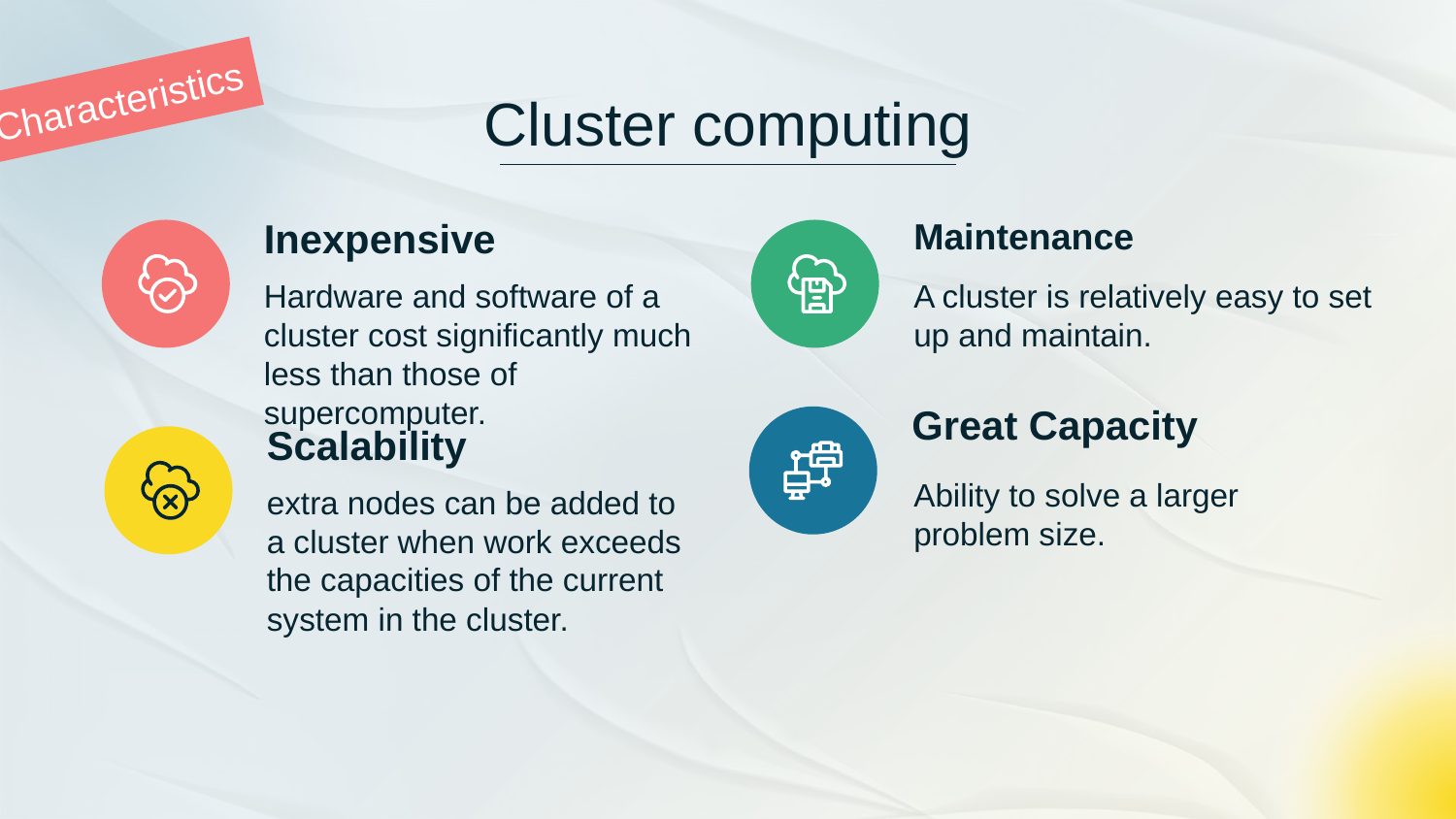

Characteristics
# Cluster computing
Inexpensive
Maintenance

Hardware and software of a cluster cost significantly much less than those of supercomputer.
A cluster is relatively easy to set up and maintain.
Great Capacity

Scalability

Ability to solve a larger problem size.
extra nodes can be added to a cluster when work exceeds the capacities of the current system in the cluster.